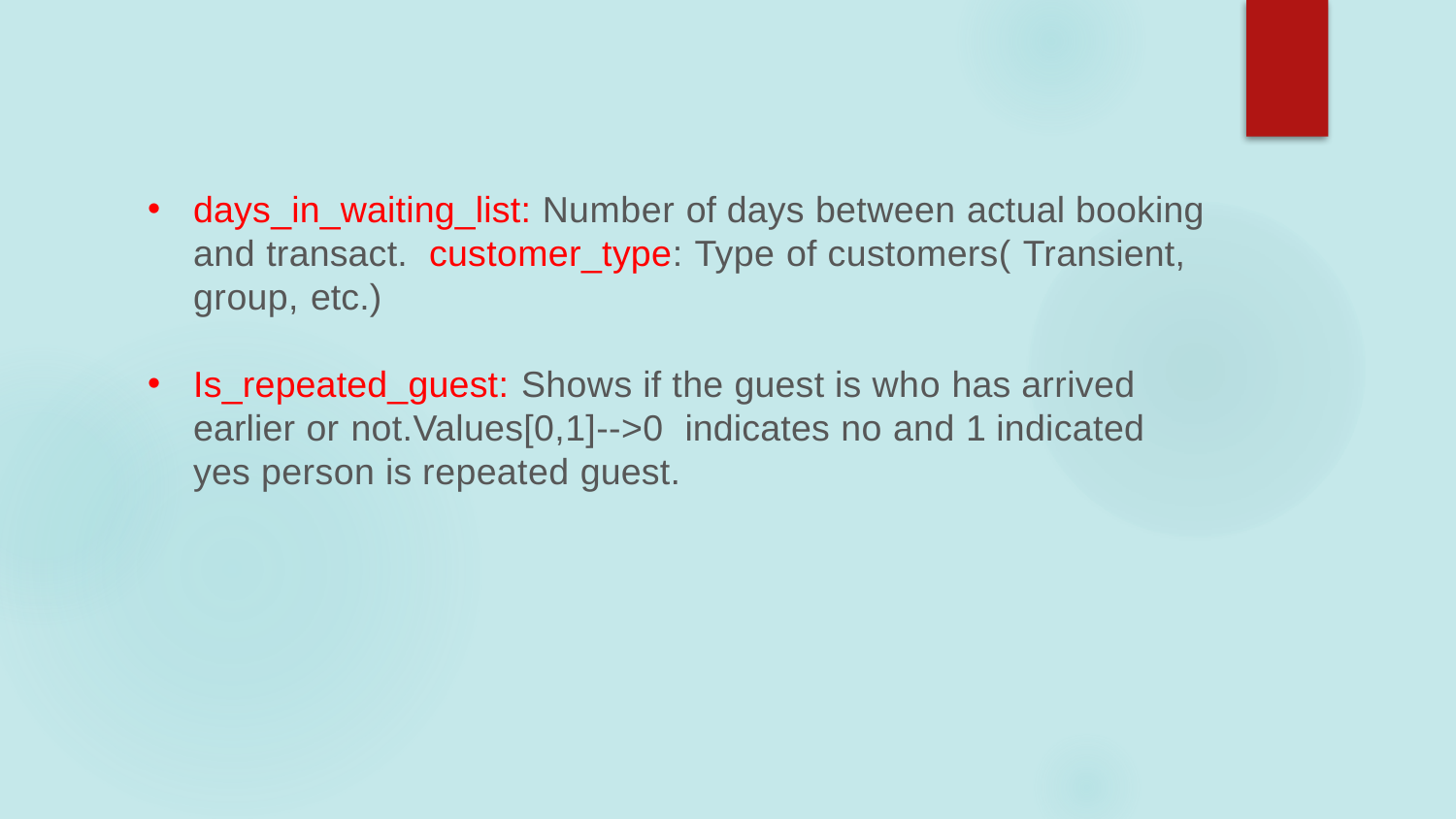

days_in_waiting_list: Number of days between actual booking and transact.  customer_type: Type of customers( Transient, group, etc.)

Is_repeated_guest: Shows if the guest is who has arrived earlier or not.Values[0,1]-->0  indicates no and 1 indicated yes person is repeated guest.